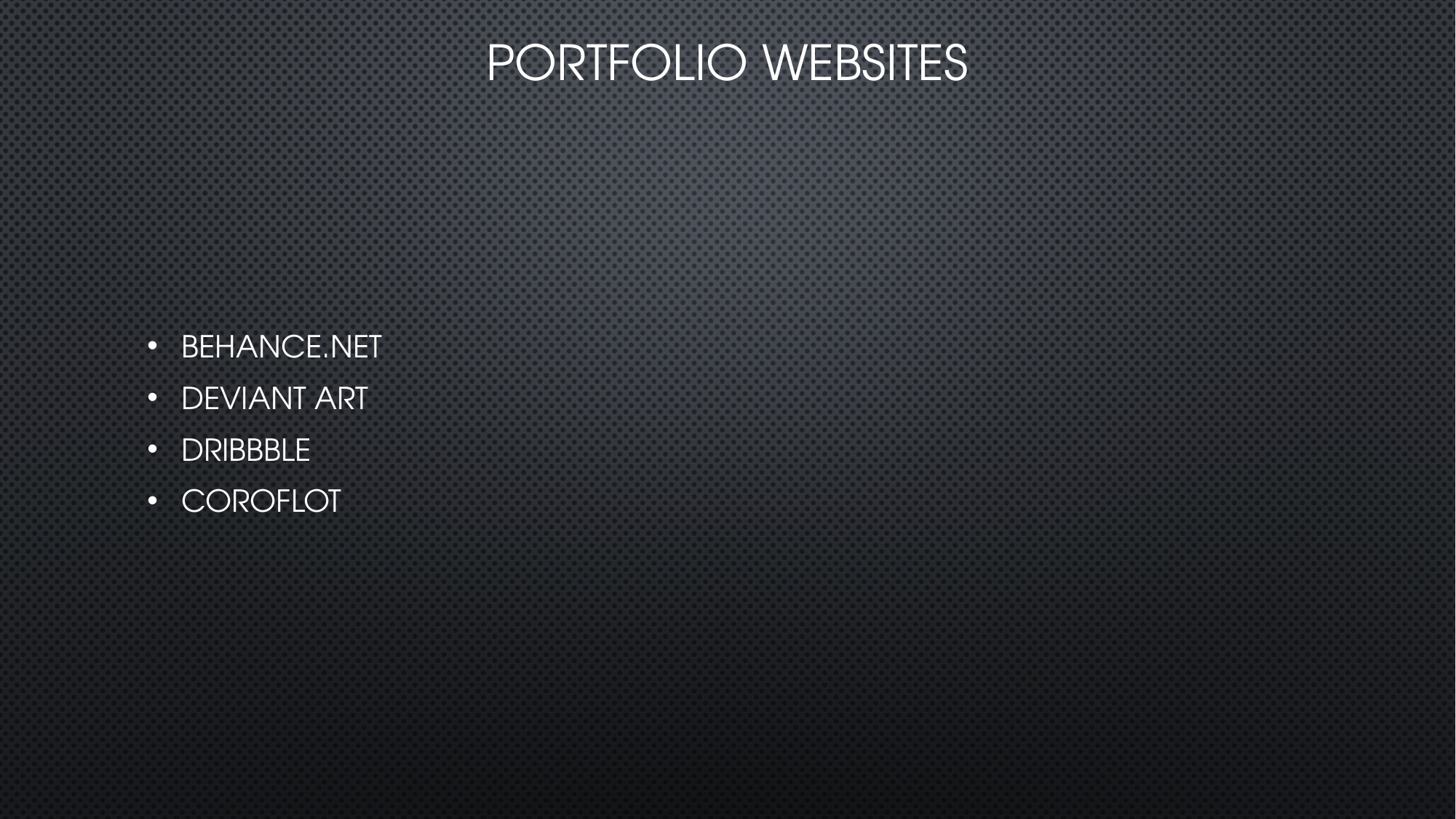

# Portfolio websites
Behance.net
Deviant art
Dribbble
coroflot